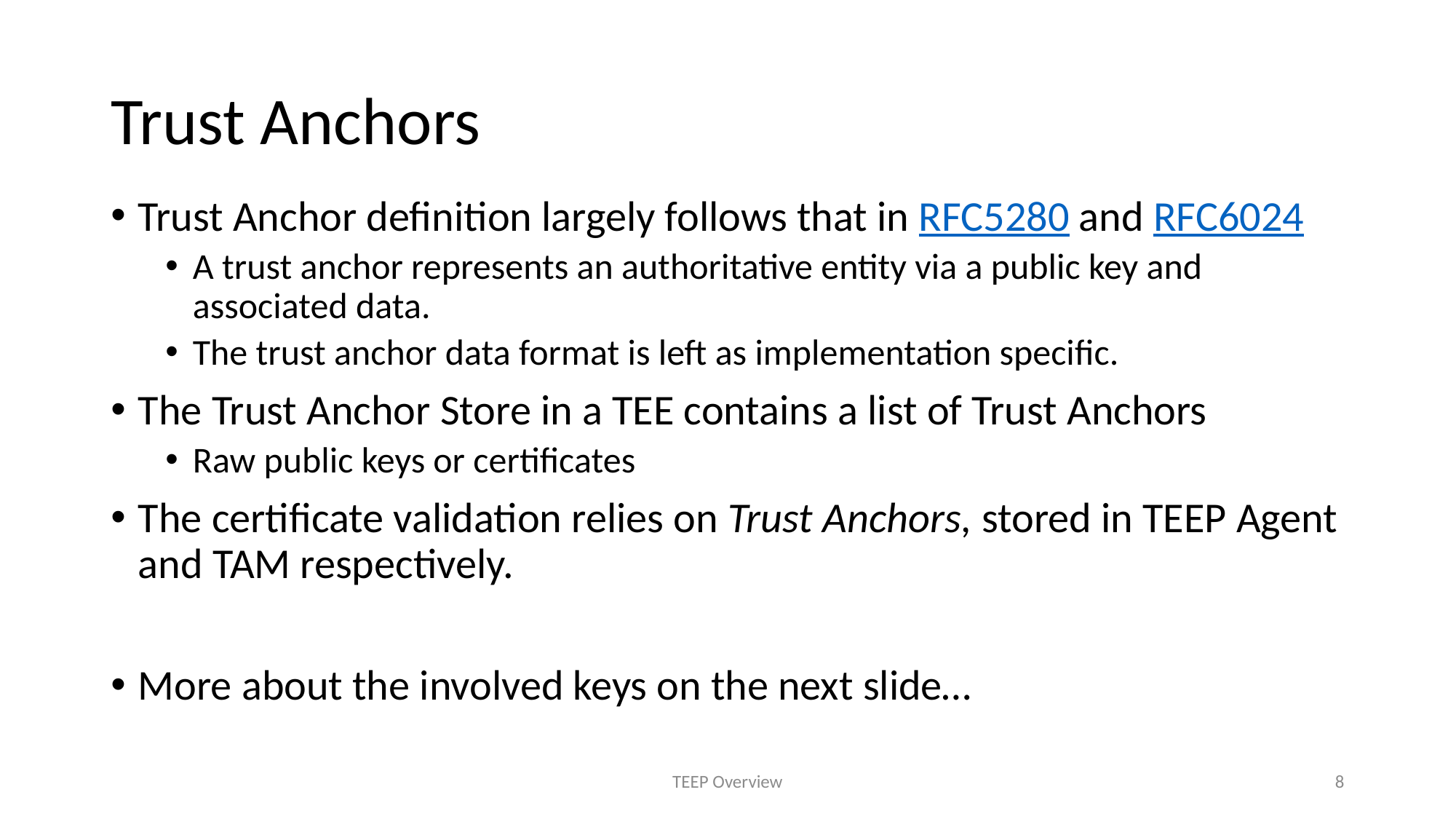

# Trust Anchors
Trust Anchor definition largely follows that in RFC5280 and RFC6024
A trust anchor represents an authoritative entity via a public key and associated data.
The trust anchor data format is left as implementation specific.
The Trust Anchor Store in a TEE contains a list of Trust Anchors
Raw public keys or certificates
The certificate validation relies on Trust Anchors, stored in TEEP Agent and TAM respectively.

More about the involved keys on the next slide…
TEEP Overview
8